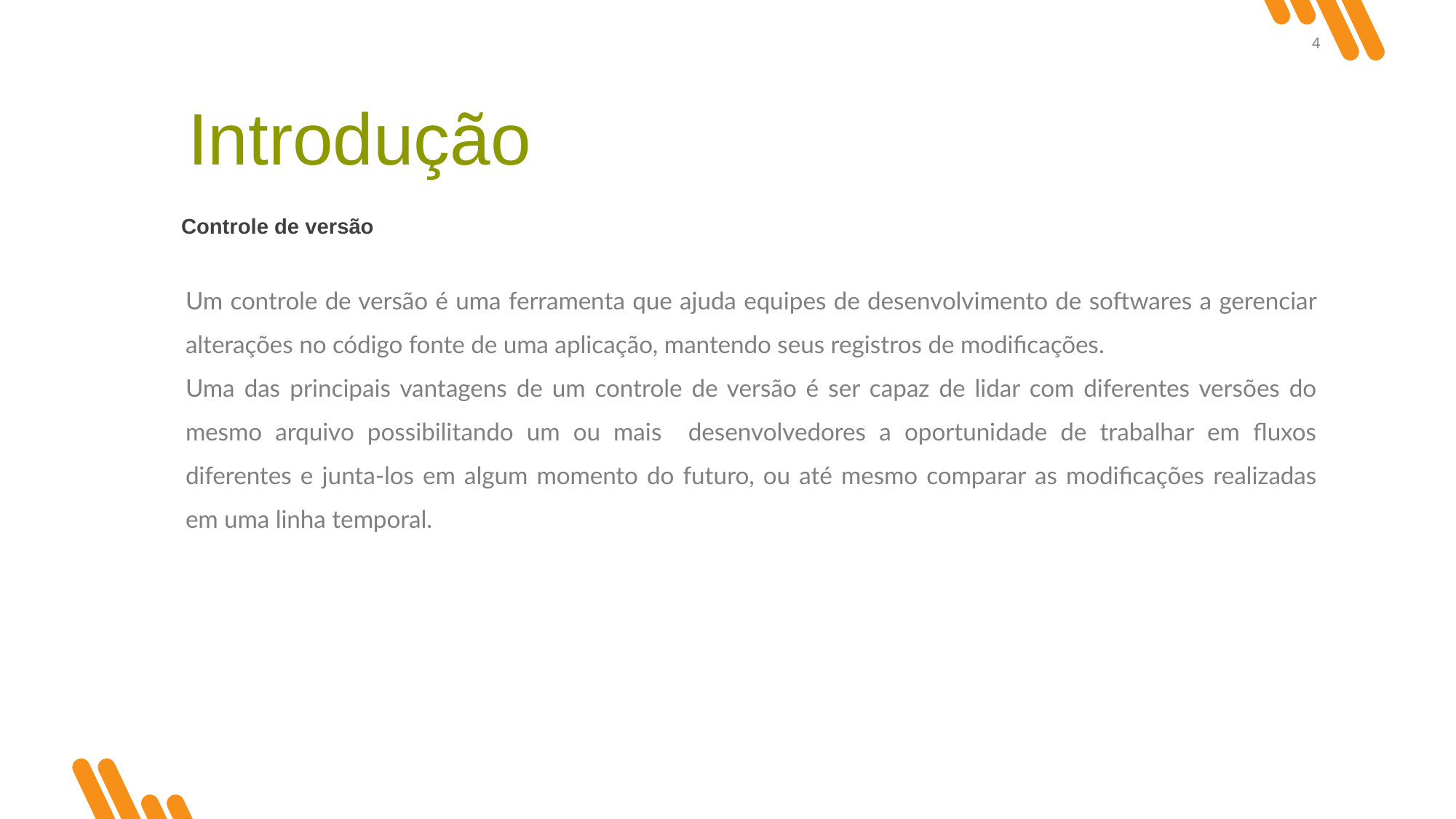

4
Introdução
Controle de versão
Um controle de versão é uma ferramenta que ajuda equipes de desenvolvimento de softwares a gerenciar alterações no código fonte de uma aplicação, mantendo seus registros de modificações.
Uma das principais vantagens de um controle de versão é ser capaz de lidar com diferentes versões do mesmo arquivo possibilitando um ou mais  desenvolvedores a oportunidade de trabalhar em fluxos diferentes e junta-los em algum momento do futuro, ou até mesmo comparar as modificações realizadas em uma linha temporal.